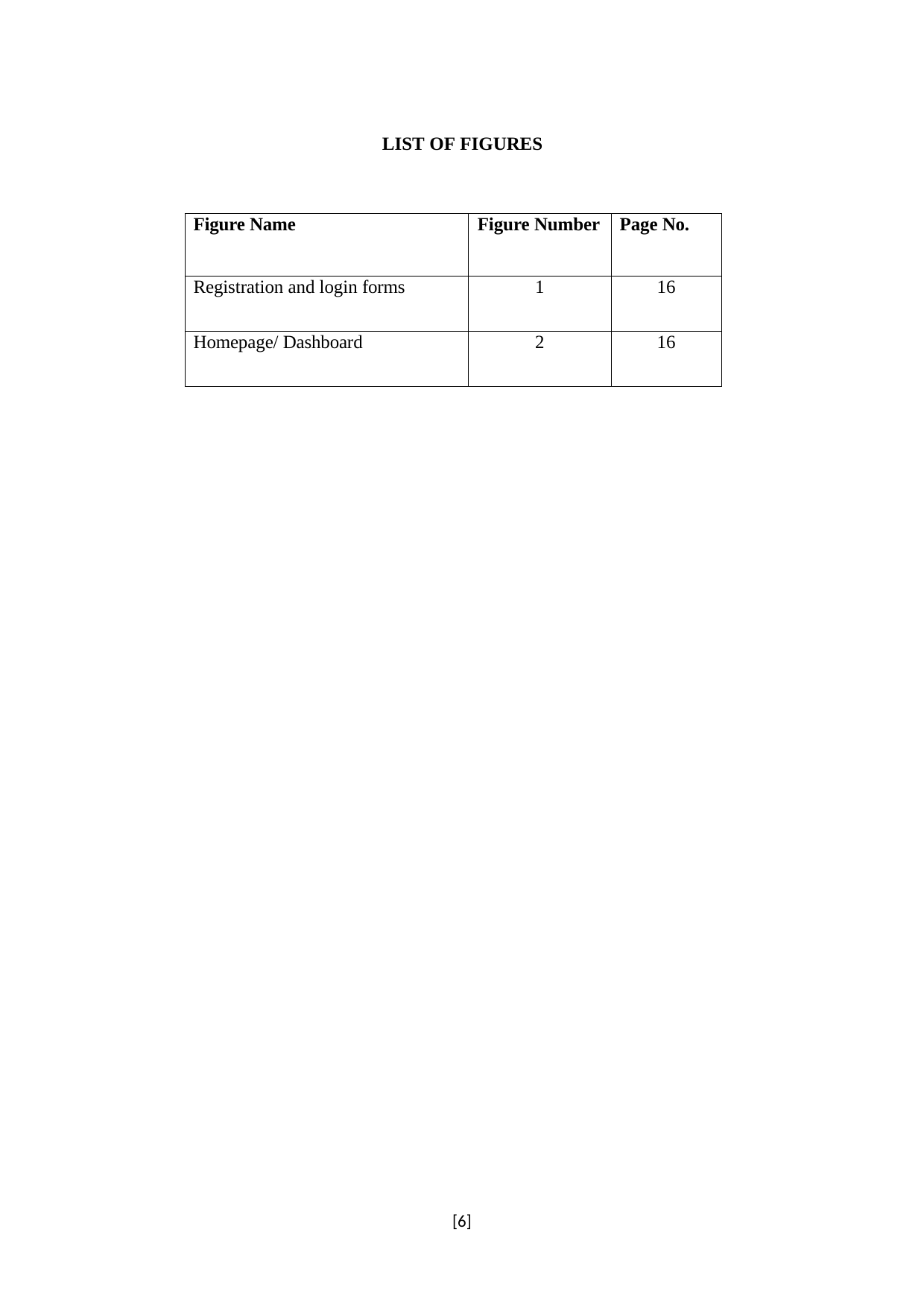

LIST OF FIGURES
| Figure Name | Figure Number | Page No. |
| --- | --- | --- |
| Registration and login forms | 1 | 16 |
| Homepage/ Dashboard | 2 | 16 |
[6]